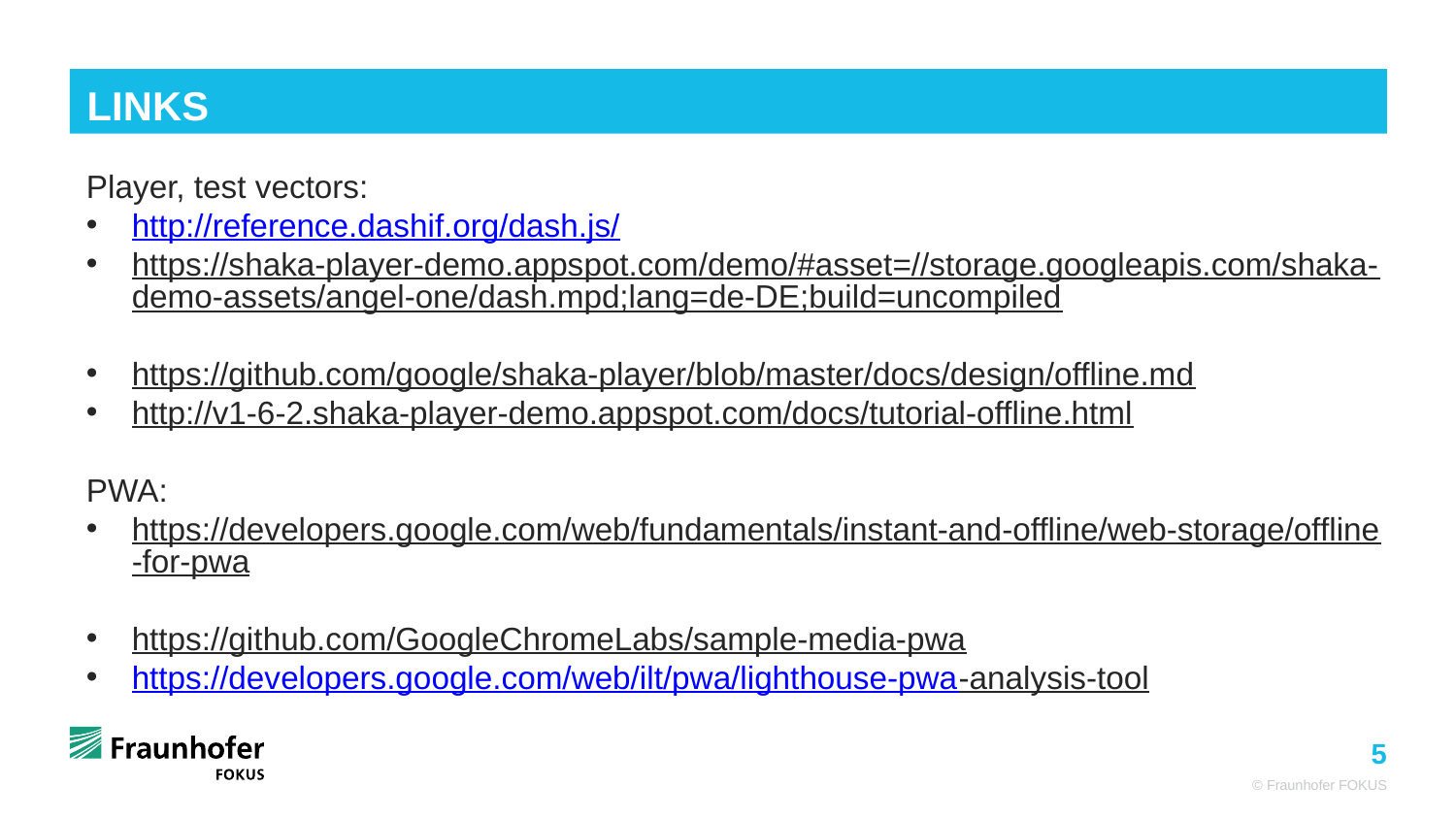

Links
Player, test vectors:
http://reference.dashif.org/dash.js/
https://shaka-player-demo.appspot.com/demo/#asset=//storage.googleapis.com/shaka-demo-assets/angel-one/dash.mpd;lang=de-DE;build=uncompiled
https://github.com/google/shaka-player/blob/master/docs/design/offline.md
http://v1-6-2.shaka-player-demo.appspot.com/docs/tutorial-offline.html

PWA:
https://developers.google.com/web/fundamentals/instant-and-offline/web-storage/offline-for-pwa
https://github.com/GoogleChromeLabs/sample-media-pwa
https://developers.google.com/web/ilt/pwa/lighthouse-pwa-analysis-tool

© Fraunhofer FOKUS